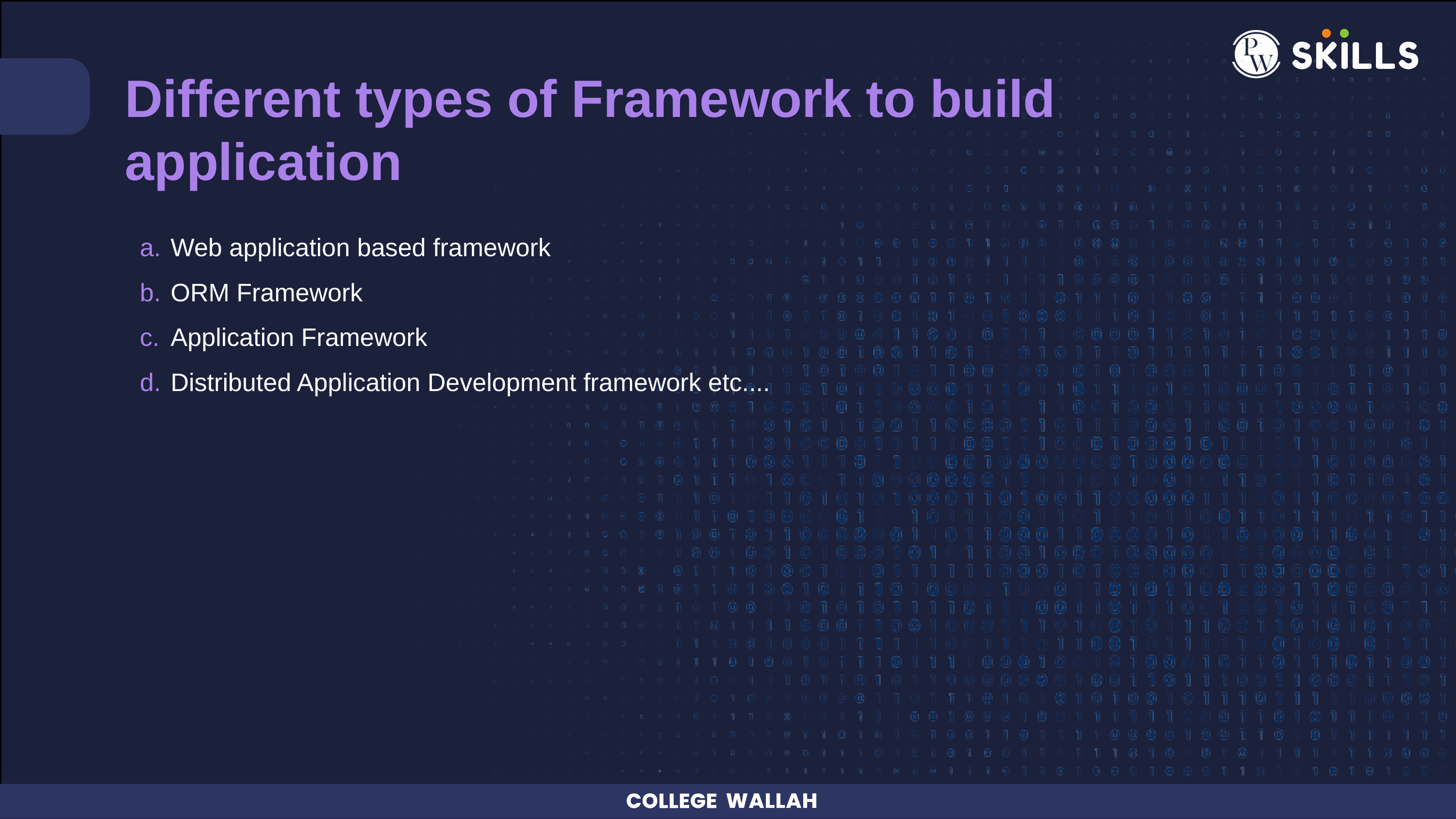

Different types of Framework to build application
Web application based framework
ORM Framework
Application Framework
Distributed Application Development framework etc....